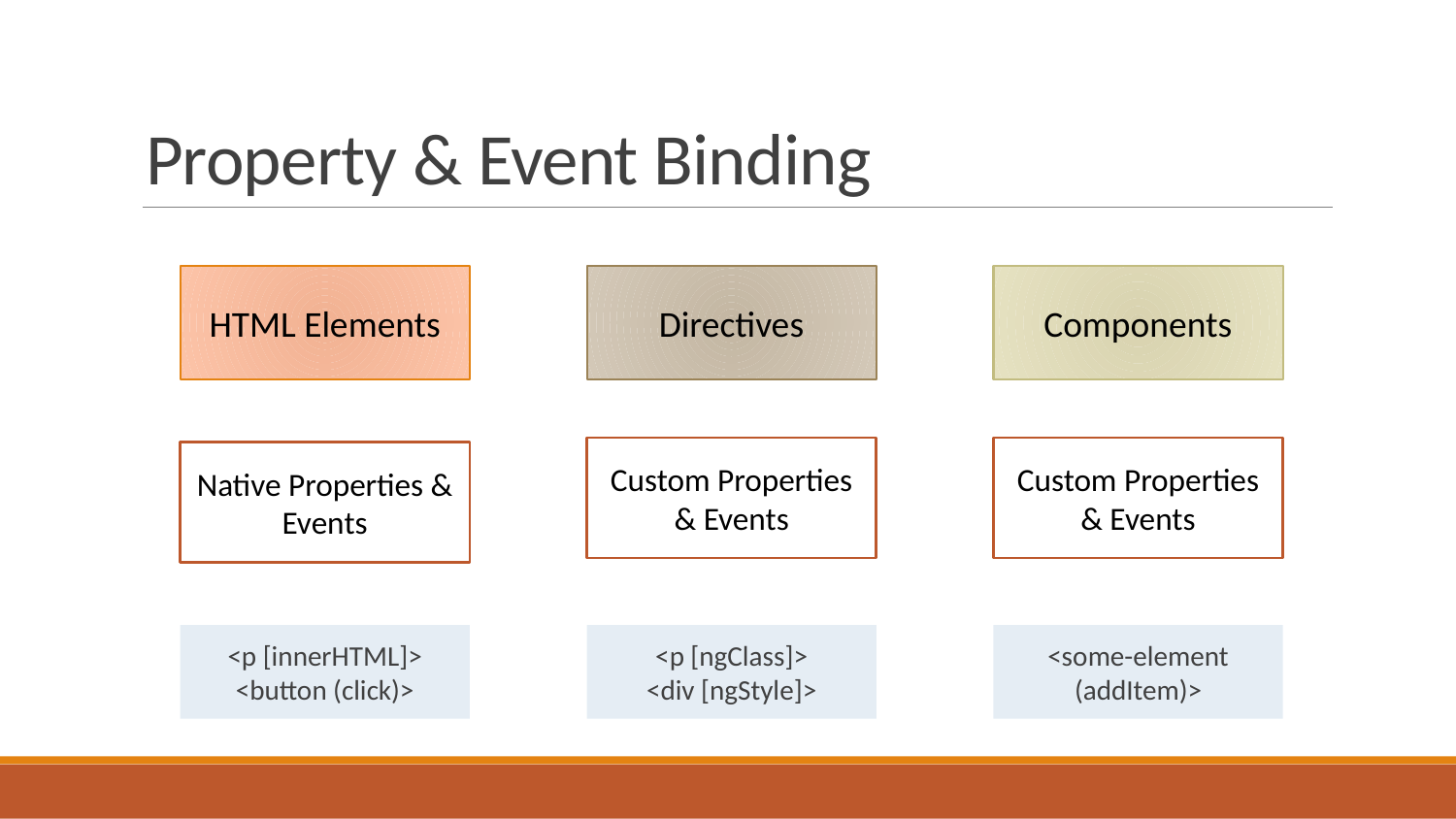

# Property & Event Binding
HTML Elements
Directives
Components
Custom Properties & Events
Custom Properties & Events
Native Properties & Events
<p [innerHTML]>
<button (click)>
<p [ngClass]>
<div [ngStyle]>
<some-element (addItem)>